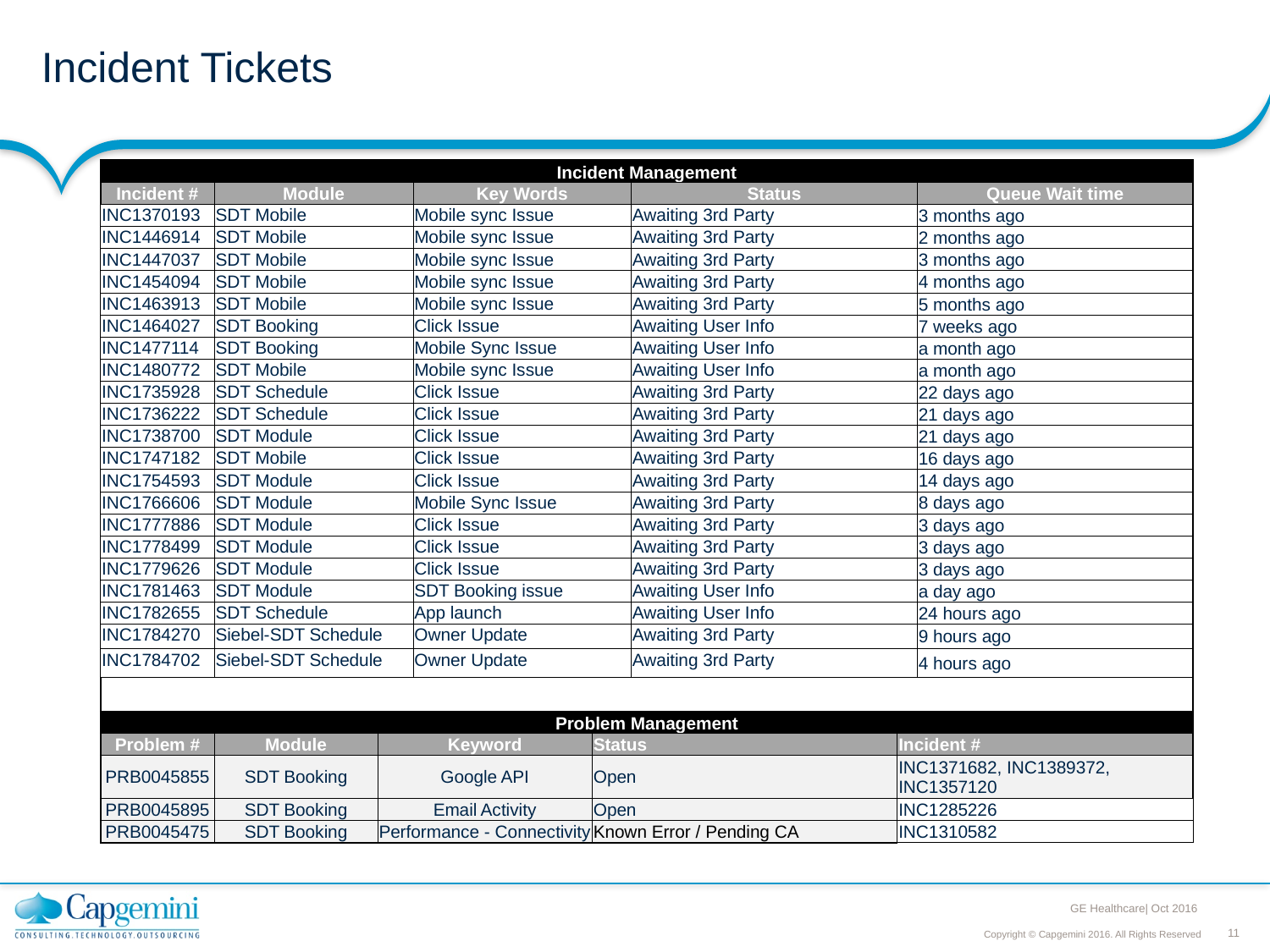

# Incident Tickets
| Incident Management |  |  |  |  |  |  |  |
| --- | --- | --- | --- | --- | --- | --- | --- |
| Incident # | Module |  | Key Words |  | Status |  | Queue Wait time |
| INC1370193 | SDT Mobile |  | Mobile sync Issue |  | Awaiting 3rd Party |  | 3 months ago |
| INC1446914 | SDT Mobile |  | Mobile sync Issue |  | Awaiting 3rd Party |  | 2 months ago |
| INC1447037 | SDT Mobile |  | Mobile sync Issue |  | Awaiting 3rd Party |  | 3 months ago |
| INC1454094 | SDT Mobile |  | Mobile sync Issue |  | Awaiting 3rd Party |  | 4 months ago |
| INC1463913 | SDT Mobile |  | Mobile sync Issue |  | Awaiting 3rd Party |  | 5 months ago |
| INC1464027 | SDT Booking |  | Click Issue |  | Awaiting User Info |  | 7 weeks ago |
| INC1477114 | SDT Booking |  | Mobile Sync Issue |  | Awaiting User Info |  | a month ago |
| INC1480772 | SDT Mobile |  | Mobile sync Issue |  | Awaiting User Info |  | a month ago |
| INC1735928 | SDT Schedule |  | Click Issue |  | Awaiting 3rd Party |  | 22 days ago |
| INC1736222 | SDT Schedule |  | Click Issue |  | Awaiting 3rd Party |  | 21 days ago |
| INC1738700 | SDT Module |  | Click Issue |  | Awaiting 3rd Party |  | 21 days ago |
| INC1747182 | SDT Mobile |  | Click Issue |  | Awaiting 3rd Party |  | 16 days ago |
| INC1754593 | SDT Module |  | Click Issue |  | Awaiting 3rd Party |  | 14 days ago |
| INC1766606 | SDT Module |  | Mobile Sync Issue |  | Awaiting 3rd Party |  | 8 days ago |
| INC1777886 | SDT Module |  | Click Issue |  | Awaiting 3rd Party |  | 3 days ago |
| INC1778499 | SDT Module |  | Click Issue |  | Awaiting 3rd Party |  | 3 days ago |
| INC1779626 | SDT Module |  | Click Issue |  | Awaiting 3rd Party |  | 3 days ago |
| INC1781463 | SDT Module |  | SDT Booking issue |  | Awaiting User Info |  | a day ago |
| INC1782655 | SDT Schedule |  | App launch |  | Awaiting User Info |  | 24 hours ago |
| INC1784270 | Siebel-SDT Schedule |  | Owner Update |  | Awaiting 3rd Party |  | 9 hours ago |
| INC1784702 | Siebel-SDT Schedule |  | Owner Update |  | Awaiting 3rd Party |  | 4 hours ago |
|  |  |  |  |  |  |  |  |
| Problem Management |  |  |  |  |  |  |  |
| Problem # | Module | Keyword |  | Status |  | Incident # |  |
| PRB0045855 | SDT Booking | Google API |  | Open |  | INC1371682, INC1389372, INC1357120 |  |
| PRB0045895 | SDT Booking | Email Activity |  | Open |  | INC1285226 |  |
| PRB0045475 | SDT Booking | Performance - Connectivity |  | Known Error / Pending CA |  | INC1310582 |  |